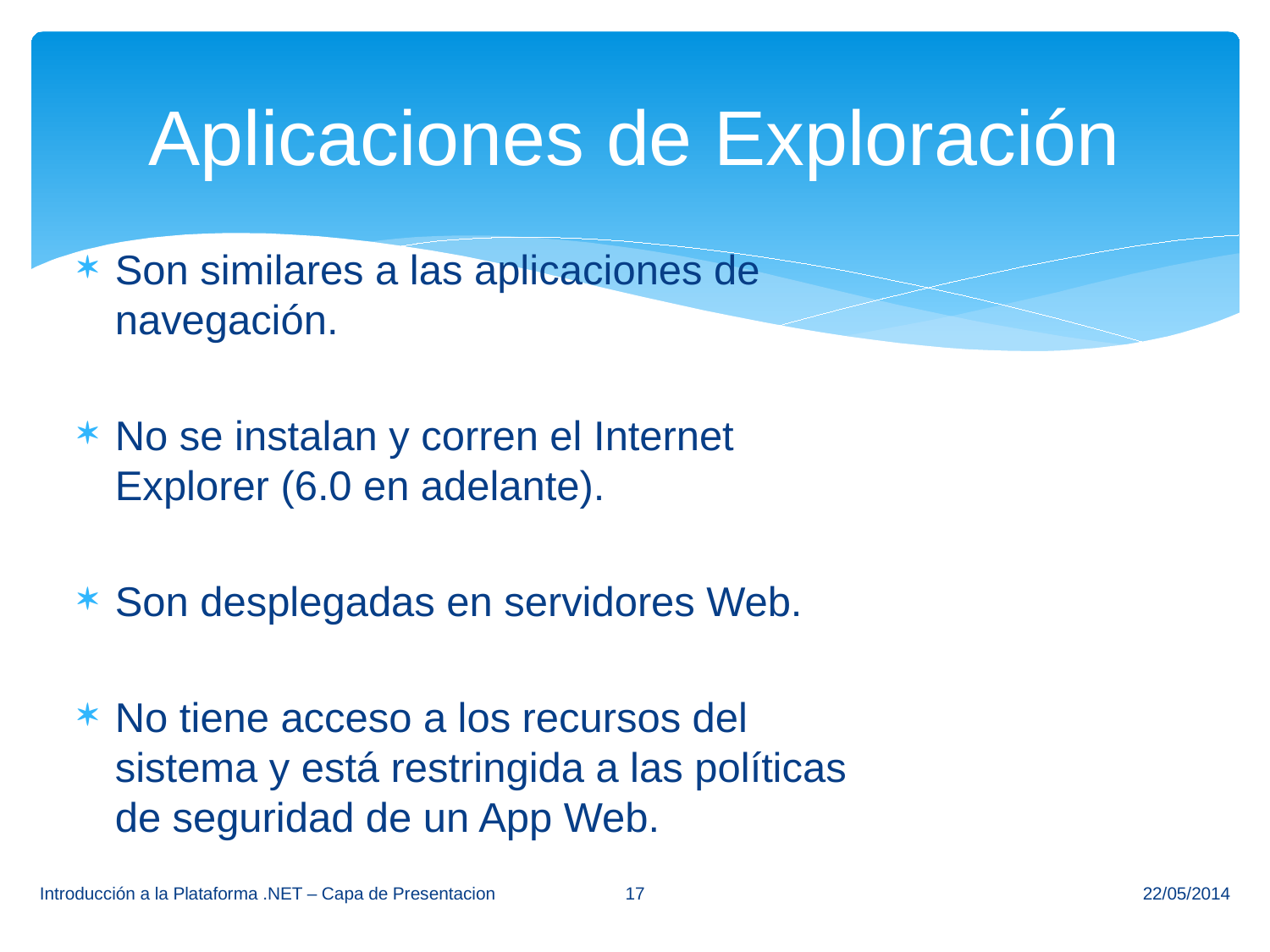

# Aplicaciones de Exploración
Son similares a las aplicaciones de navegación.

No se instalan y corren el Internet Explorer (6.0 en adelante).

Son desplegadas en servidores Web.

No tiene acceso a los recursos del sistema y está restringida a las políticas de seguridad de un App Web.
17
Introducción a la Plataforma .NET – Capa de Presentacion
22/05/2014